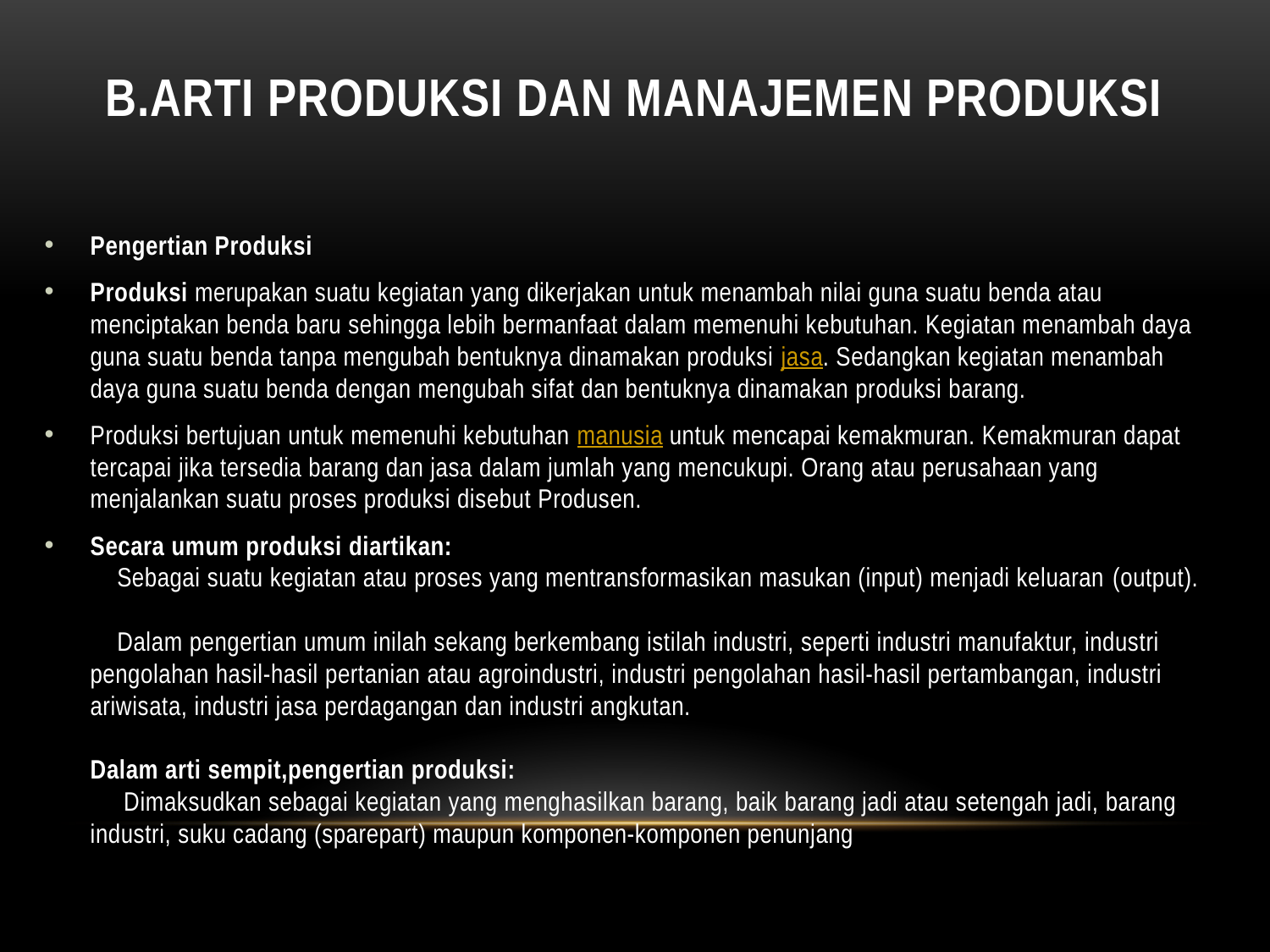

# b.ARTI PRODUKSI DAN MANAJEMEN PRODUKSI
Pengertian Produksi
Produksi merupakan suatu kegiatan yang dikerjakan untuk menambah nilai guna suatu benda atau menciptakan benda baru sehingga lebih bermanfaat dalam memenuhi kebutuhan. Kegiatan menambah daya guna suatu benda tanpa mengubah bentuknya dinamakan produksi jasa. Sedangkan kegiatan menambah daya guna suatu benda dengan mengubah sifat dan bentuknya dinamakan produksi barang.
Produksi bertujuan untuk memenuhi kebutuhan manusia untuk mencapai kemakmuran. Kemakmuran dapat tercapai jika tersedia barang dan jasa dalam jumlah yang mencukupi. Orang atau perusahaan yang menjalankan suatu proses produksi disebut Produsen.
Secara umum produksi diartikan:
    Sebagai suatu kegiatan atau proses yang mentransformasikan masukan (input) menjadi keluaran (output).
    Dalam pengertian umum inilah sekang berkembang istilah industri, seperti industri manufaktur, industri pengolahan hasil-hasil pertanian atau agroindustri, industri pengolahan hasil-hasil pertambangan, industri ariwisata, industri jasa perdagangan dan industri angkutan.
Dalam arti sempit,pengertian produksi:
     Dimaksudkan sebagai kegiatan yang menghasilkan barang, baik barang jadi atau setengah jadi, barang industri, suku cadang (sparepart) maupun komponen-komponen penunjang